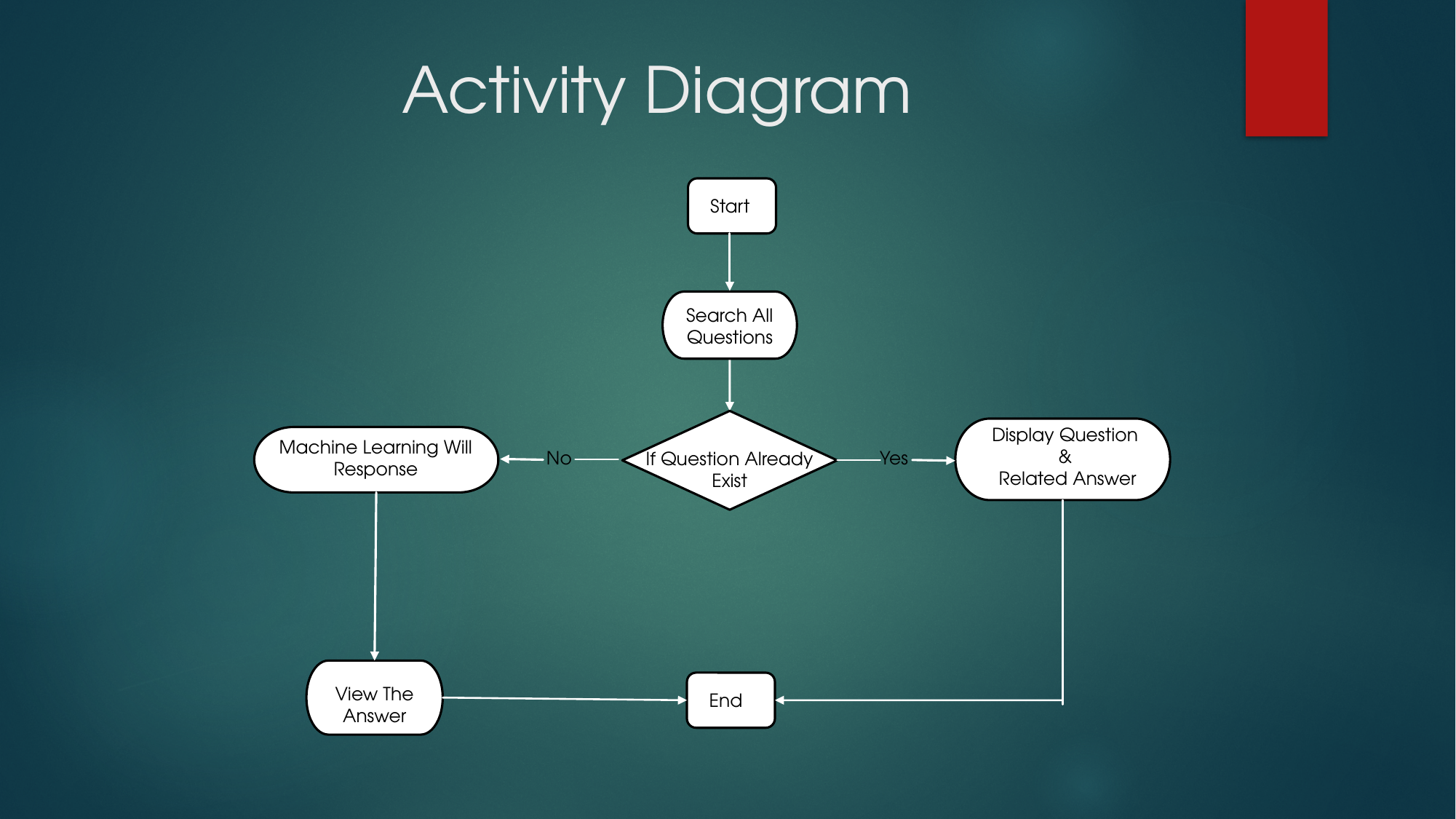

# Activity Diagram

 Start

Search All Questions

If Question Already Exist
Display Question
&
 Related Answer

Machine Learning Will Response
Yes
No

View The Answer

 End